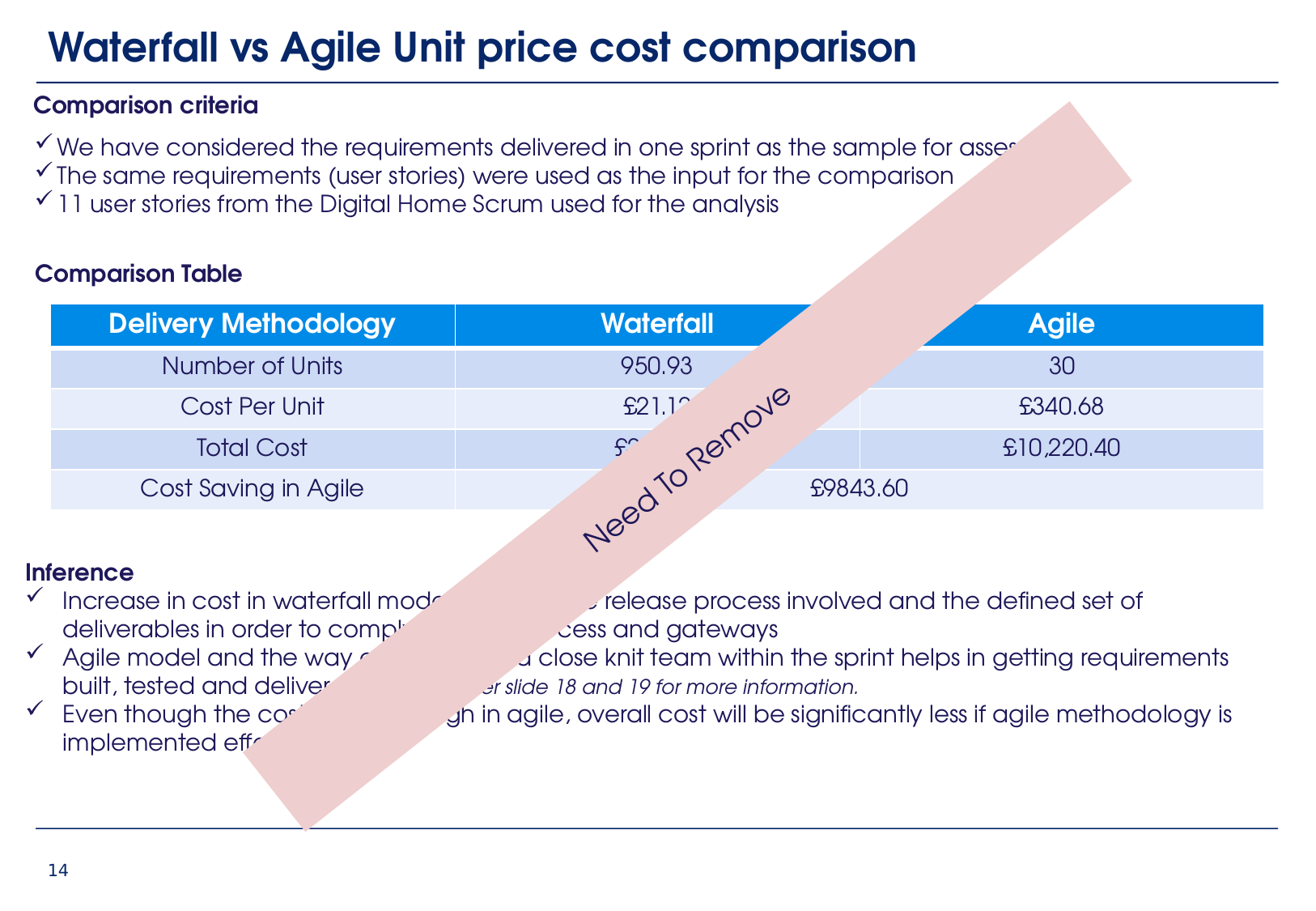

# Waterfall vs Agile Unit price cost comparison
Comparison criteria
We have considered the requirements delivered in one sprint as the sample for assessment
The same requirements (user stories) were used as the input for the comparison
11 user stories from the Digital Home Scrum used for the analysis
Comparison Table
| Delivery Methodology | Waterfall | Agile |
| --- | --- | --- |
| Number of Units | 950.93 | 30 |
| Cost Per Unit | £21.12 | £340.68 |
| Total Cost | £20,064 | £10,220.40 |
| Cost Saving in Agile | £9843.60 |  |
Need To Remove
Inference
Increase in cost in waterfall model is due to the release process involved and the defined set of deliverables in order to comply with the process and gateways
Agile model and the way of working as a close knit team within the sprint helps in getting requirements built, tested and delivered faster.  Refer slide 18 and 19 for more information.
Even though the cost per unit is high in agile, overall cost will be significantly less if agile methodology is implemented effectively
14